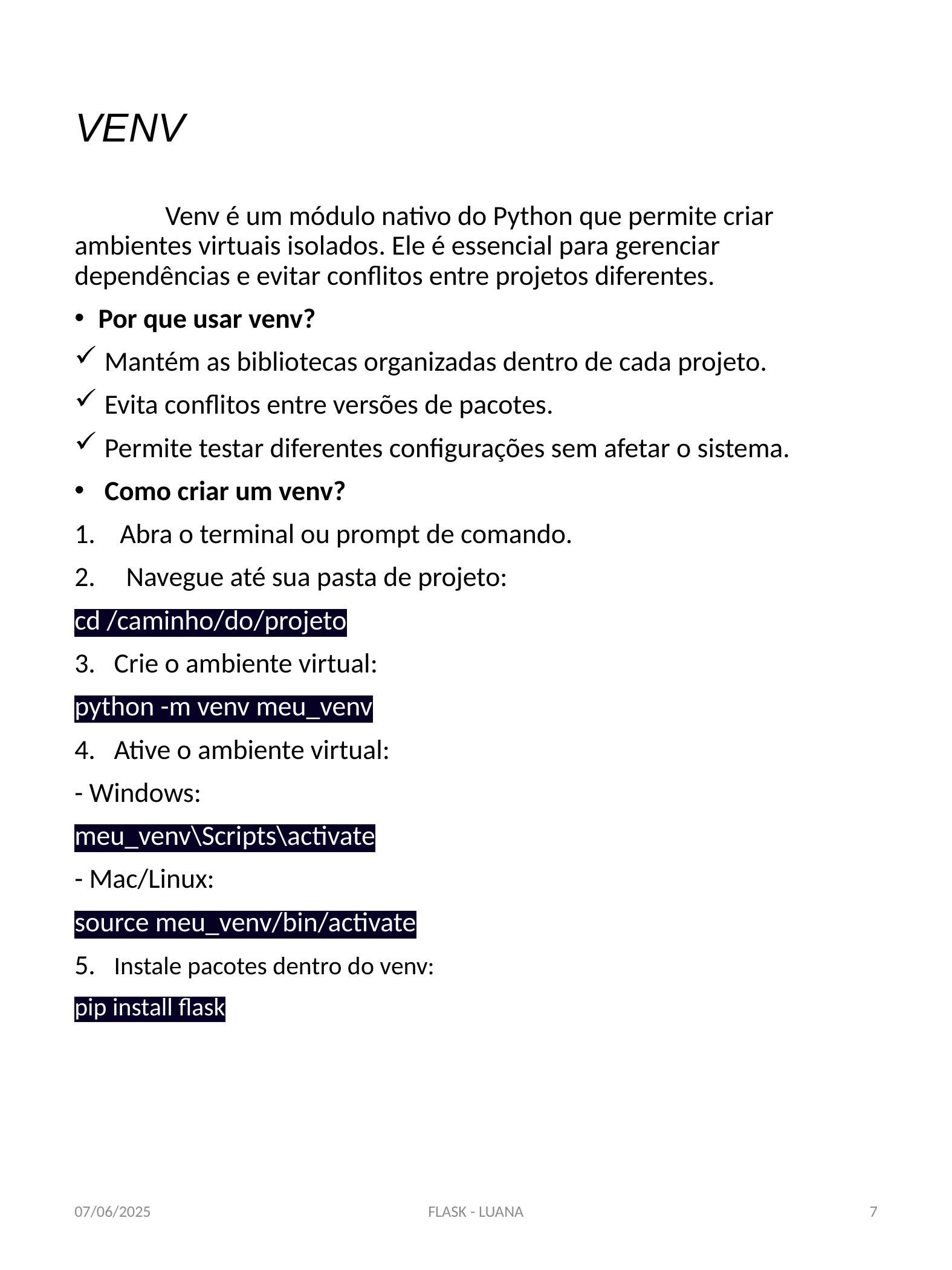

VENV
	Venv é um módulo nativo do Python que permite criar ambientes virtuais isolados. Ele é essencial para gerenciar dependências e evitar conflitos entre projetos diferentes.
Por que usar venv?
 Mantém as bibliotecas organizadas dentro de cada projeto.
 Evita conflitos entre versões de pacotes.
 Permite testar diferentes configurações sem afetar o sistema.
 Como criar um venv?
Abra o terminal ou prompt de comando.
 Navegue até sua pasta de projeto:
cd /caminho/do/projeto
3.   Crie o ambiente virtual:
python -m venv meu_venv
4.   Ative o ambiente virtual:
- Windows:
meu_venv\Scripts\activate
- Mac/Linux:
source meu_venv/bin/activate
5.   Instale pacotes dentro do venv:
pip install flask

07/06/2025
FLASK - LUANA
7